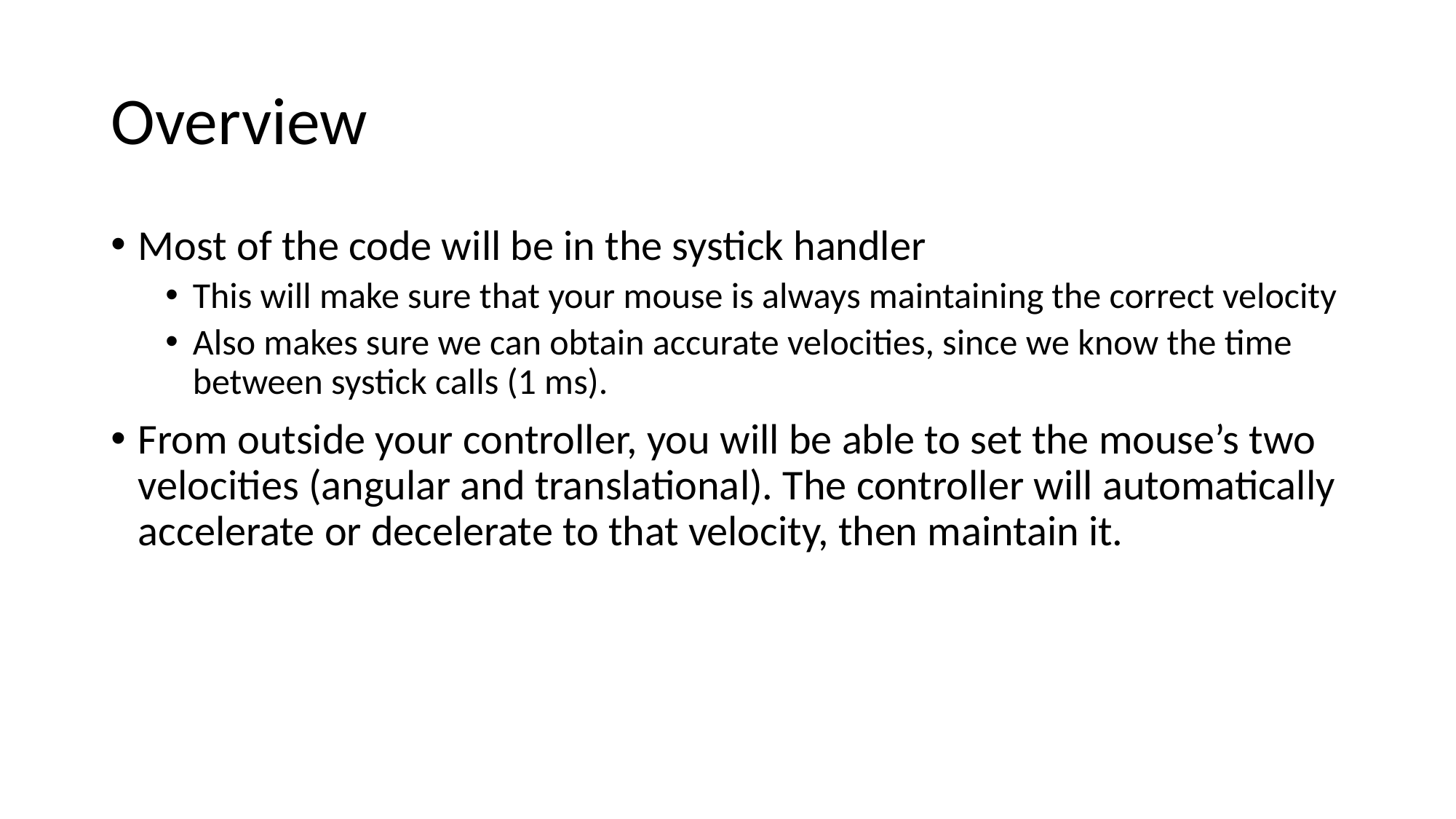

# Overview
Most of the code will be in the systick handler
This will make sure that your mouse is always maintaining the correct velocity
Also makes sure we can obtain accurate velocities, since we know the time between systick calls (1 ms).
From outside your controller, you will be able to set the mouse’s two velocities (angular and translational). The controller will automatically accelerate or decelerate to that velocity, then maintain it.